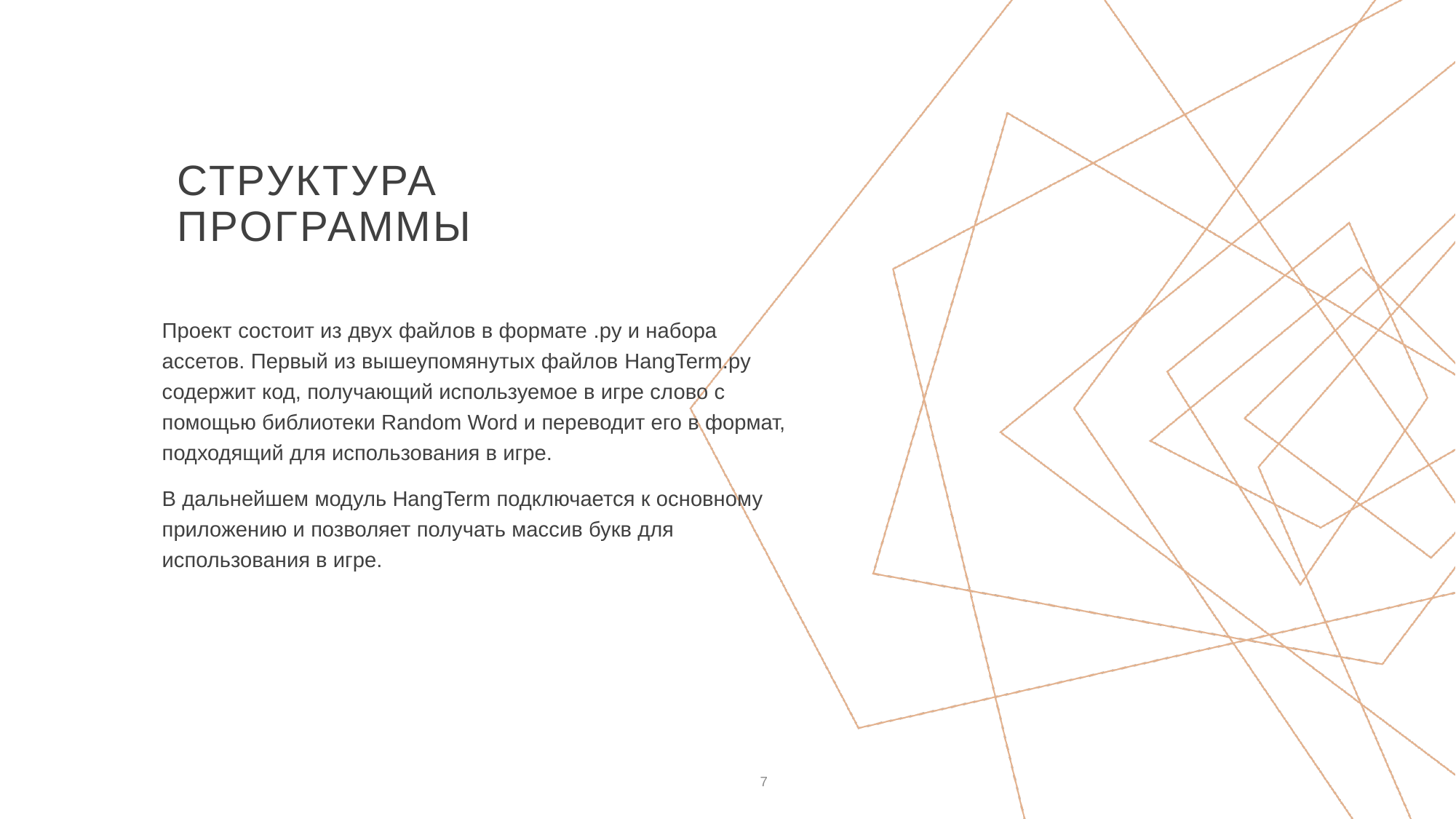

# Структура программы
Проект состоит из двух файлов в формате .py и набора ассетов. Первый из вышеупомянутых файлов HangTerm.py содержит код, получающий используемое в игре слово с помощью библиотеки Random Word и переводит его в формат, подходящий для использования в игре.
В дальнейшем модуль HangTerm подключается к основному приложению и позволяет получать массив букв для использования в игре.
7